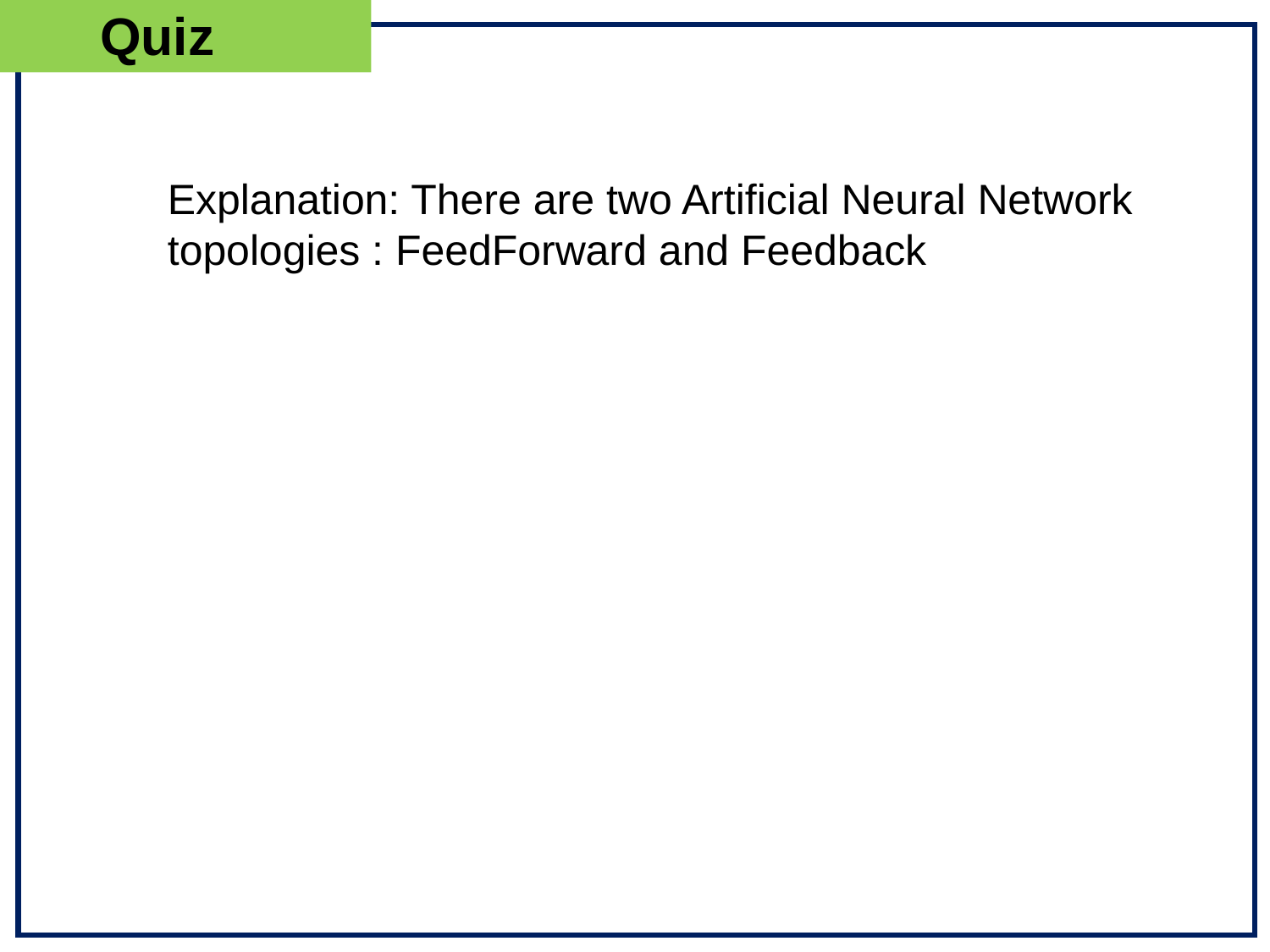

Quiz

Explanation: There are two Artificial Neural Network topologies : FeedForward and Feedback